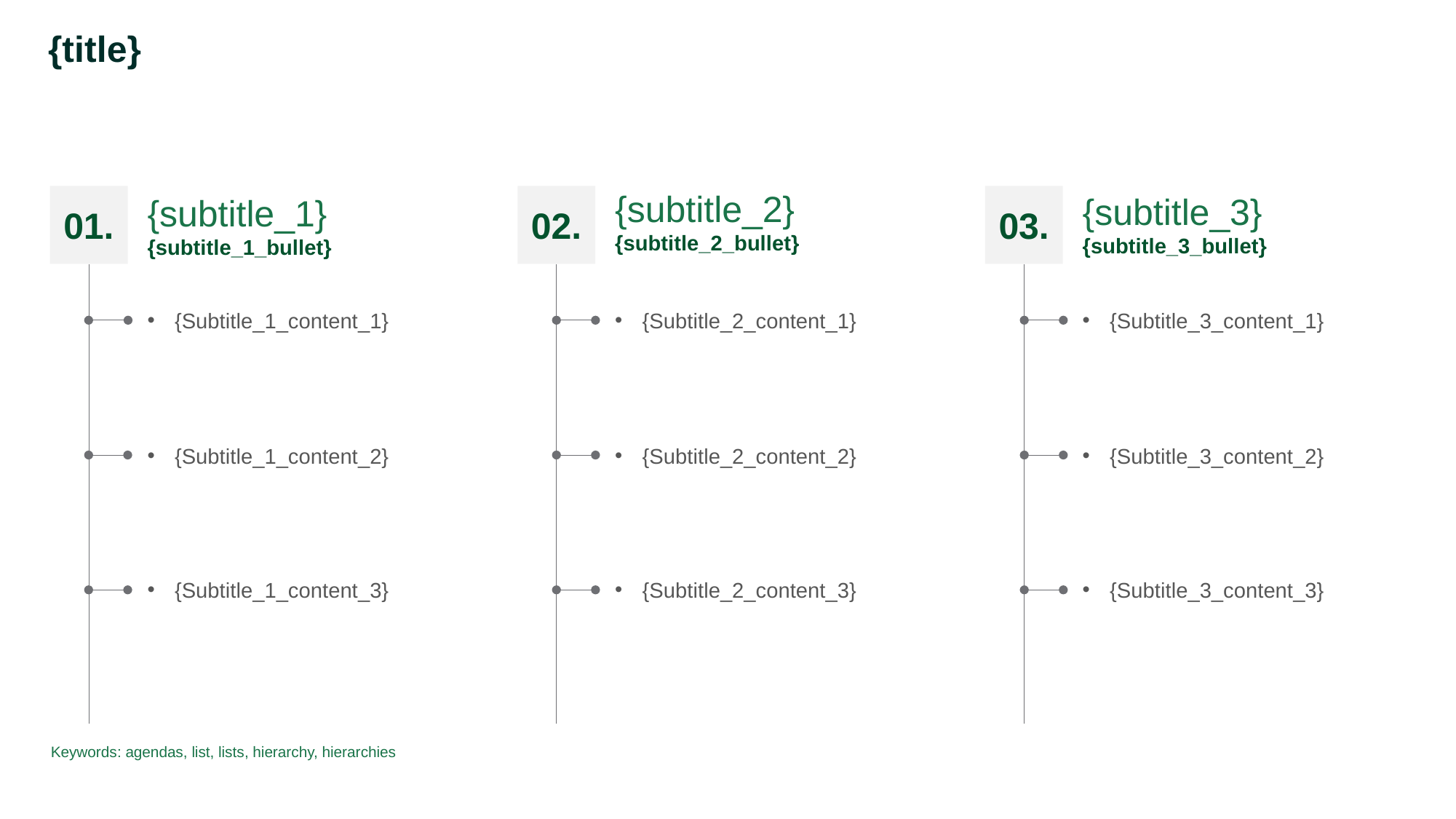

# {title}
01.
02.
{subtitle_2}
{subtitle_2_bullet}
03.
{subtitle_3}
{subtitle_3_bullet}
{subtitle_1}
{subtitle_1_bullet}
{Subtitle_1_content_1}
{Subtitle_2_content_1}
{Subtitle_3_content_1}
{Subtitle_1_content_2}
{Subtitle_2_content_2}
{Subtitle_3_content_2}
{Subtitle_1_content_3}
{Subtitle_2_content_3}
{Subtitle_3_content_3}
Keywords: agendas, list, lists, hierarchy, hierarchies